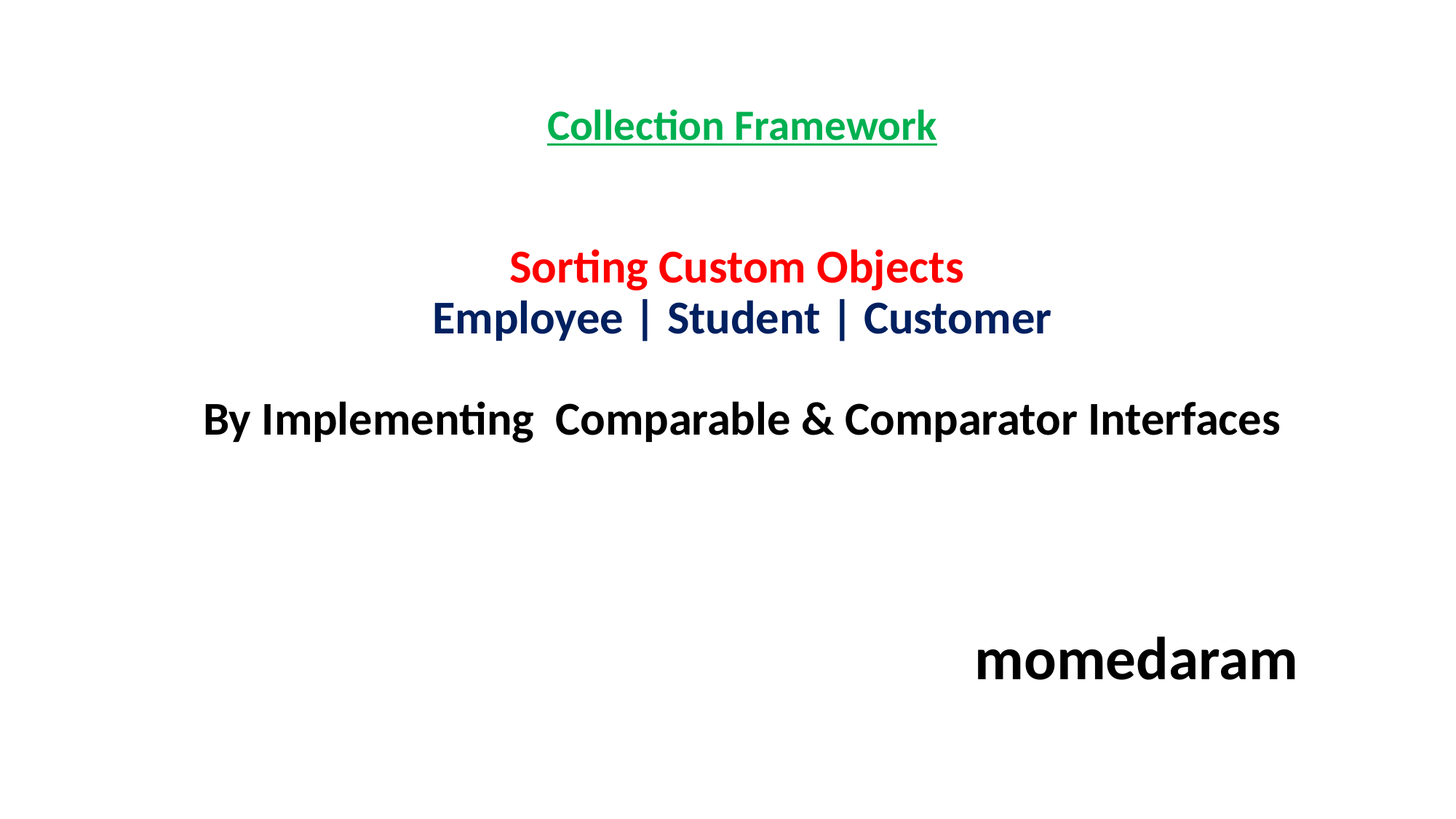

# Collection Framework Sorting Custom Objects Employee | Student | Customer By Implementing  Comparable & Comparator Interfaces
			momedaram